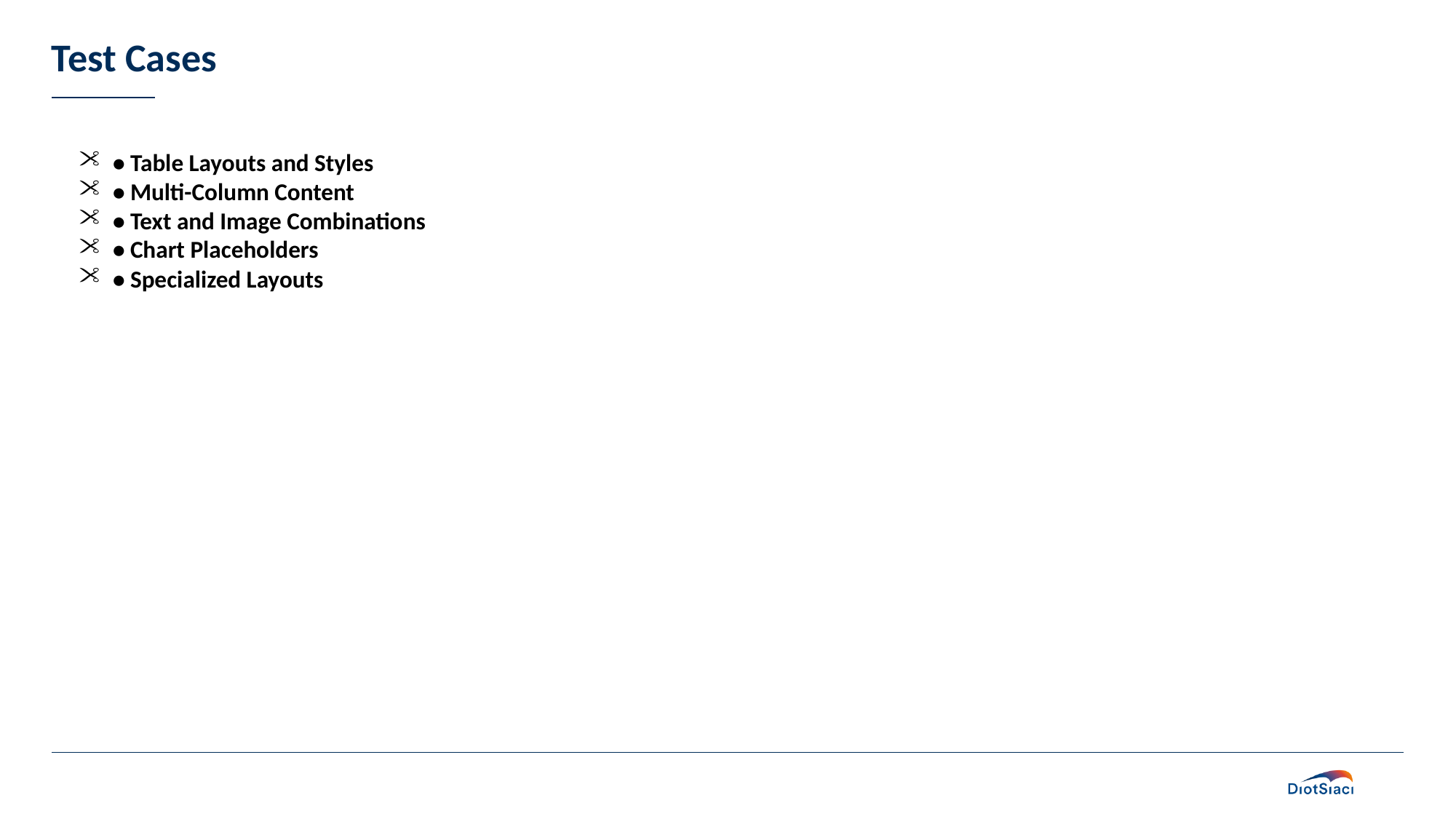

# Test Cases
• Table Layouts and Styles
• Multi-Column Content
• Text and Image Combinations
• Chart Placeholders
• Specialized Layouts